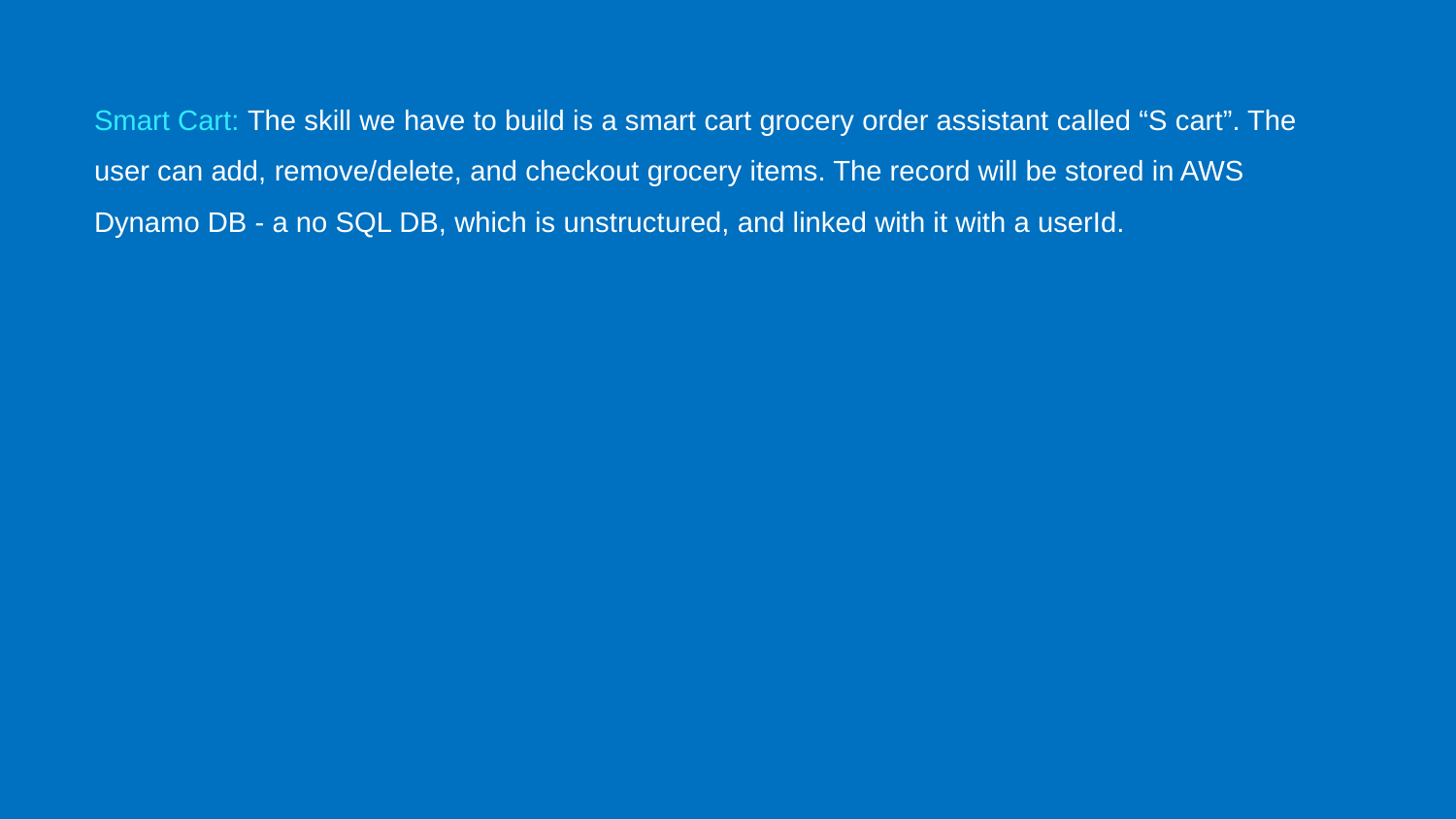

Smart Cart: The skill we have to build is a smart cart grocery order assistant called “S cart”. The user can add, remove/delete, and checkout grocery items. The record will be stored in AWS Dynamo DB - a no SQL DB, which is unstructured, and linked with it with a userId.